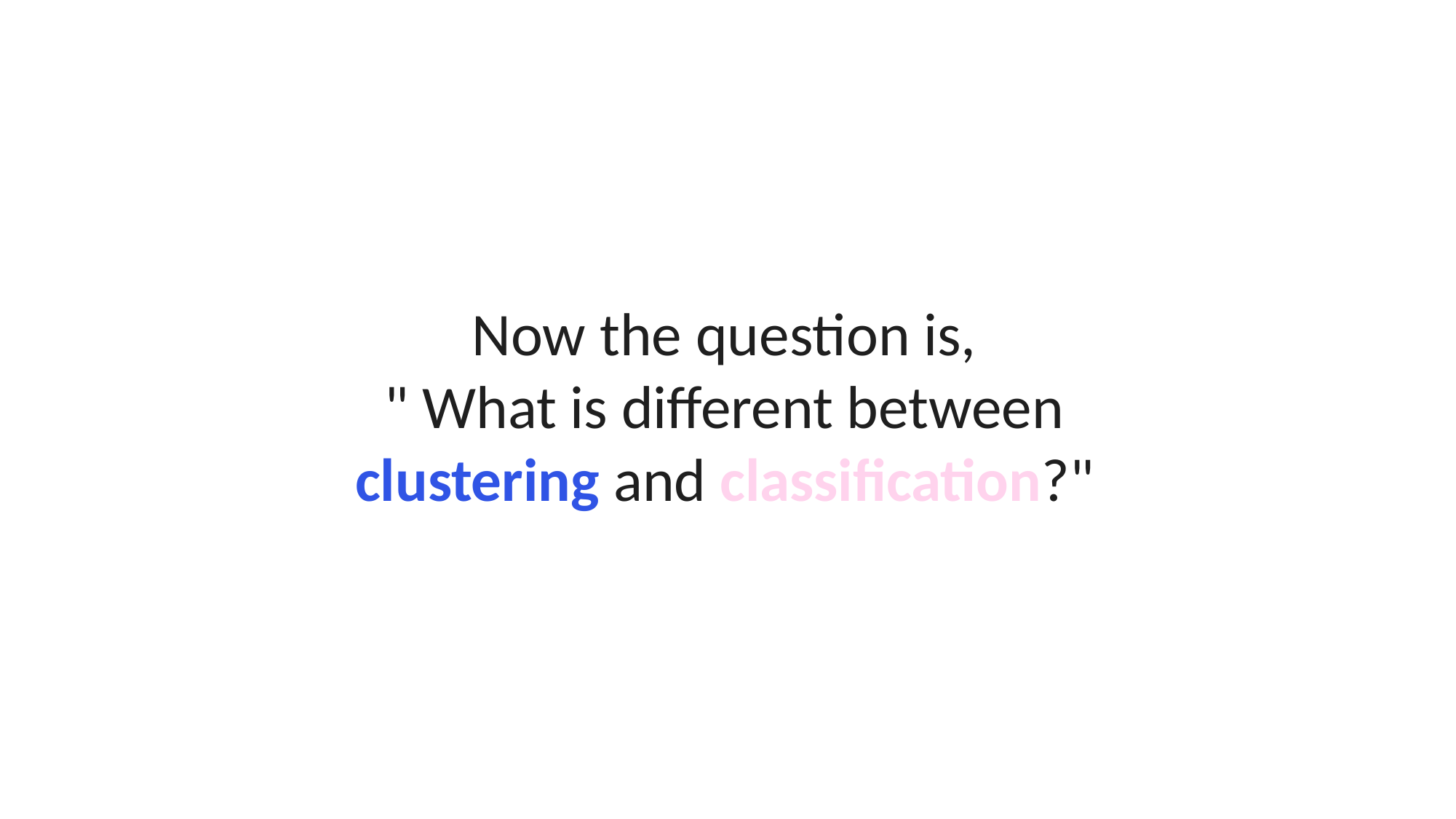

Clustering
Now the question is,
" What is different between clustering and classification?"